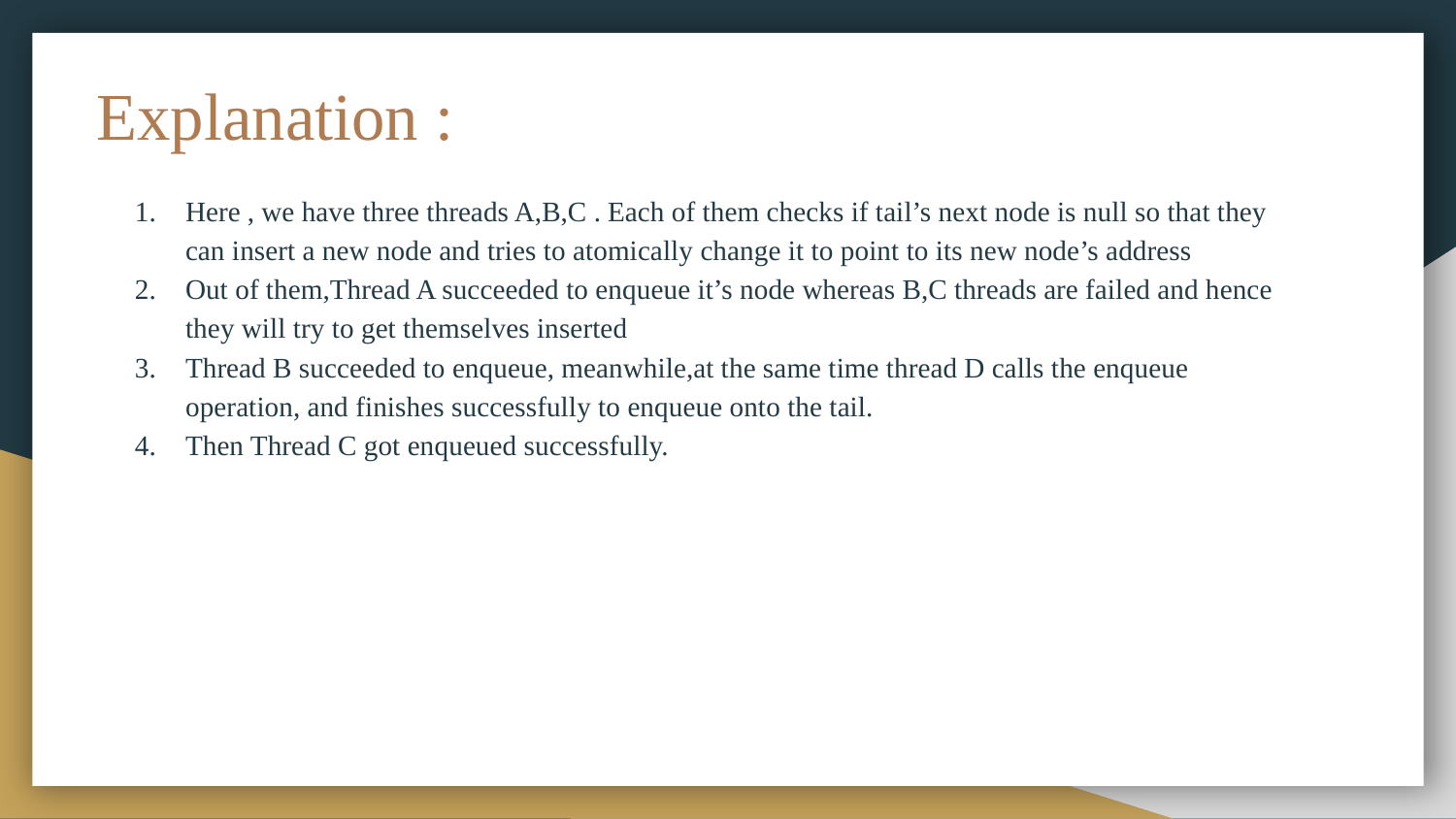

# Explanation :
Here , we have three threads A,B,C . Each of them checks if tail’s next node is null so that they can insert a new node and tries to atomically change it to point to its new node’s address
Out of them,Thread A succeeded to enqueue it’s node whereas B,C threads are failed and hence they will try to get themselves inserted
Thread B succeeded to enqueue, meanwhile,at the same time thread D calls the enqueue operation, and finishes successfully to enqueue onto the tail.
Then Thread C got enqueued successfully.